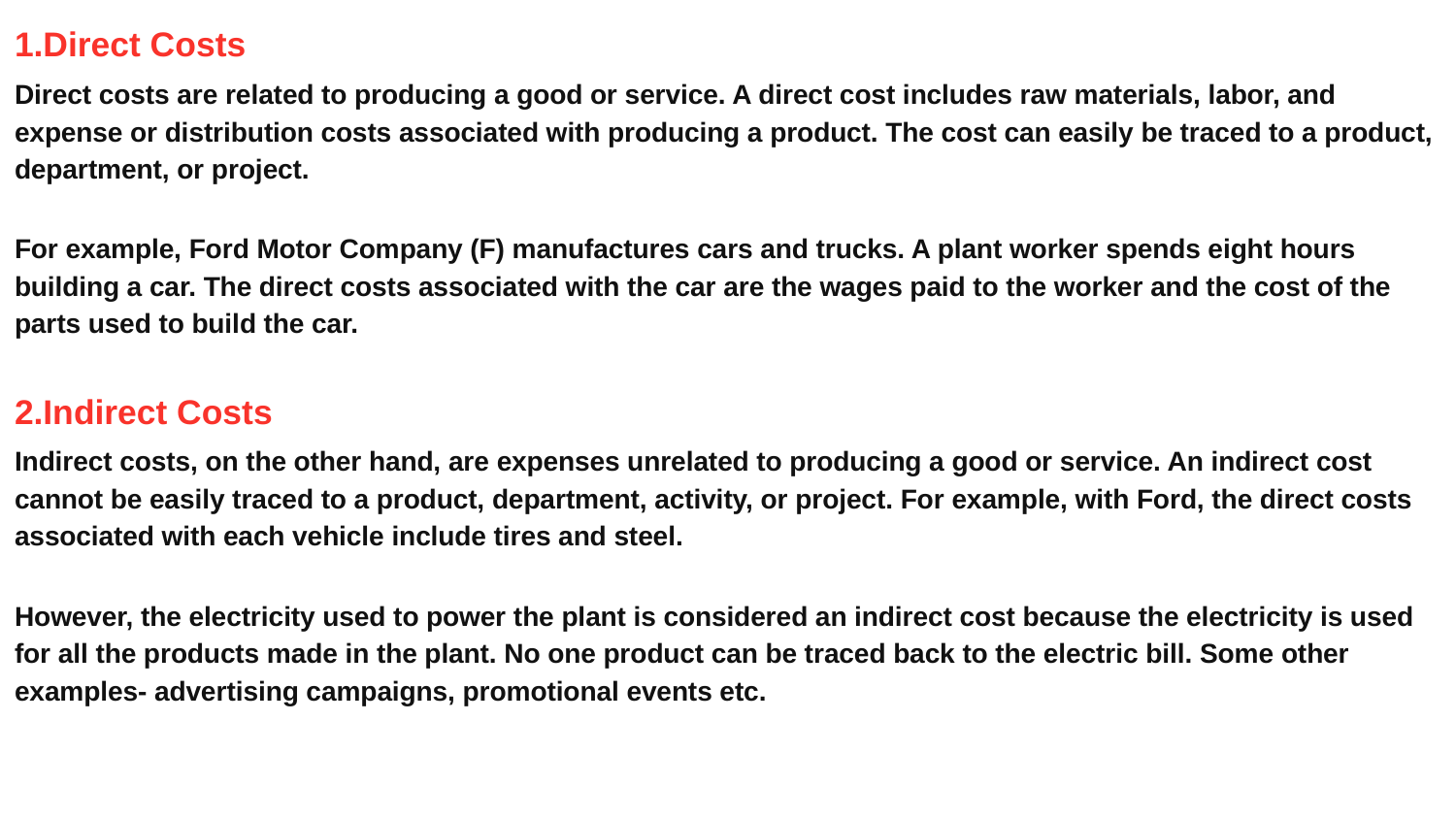

1.Direct Costs
Direct costs are related to producing a good or service. A direct cost includes raw materials, labor, and expense or distribution costs associated with producing a product. The cost can easily be traced to a product, department, or project.
For example, Ford Motor Company (F) manufactures cars and trucks. A plant worker spends eight hours building a car. The direct costs associated with the car are the wages paid to the worker and the cost of the parts used to build the car.
2.Indirect Costs
Indirect costs, on the other hand, are expenses unrelated to producing a good or service. An indirect cost cannot be easily traced to a product, department, activity, or project. For example, with Ford, the direct costs associated with each vehicle include tires and steel.
However, the electricity used to power the plant is considered an indirect cost because the electricity is used for all the products made in the plant. No one product can be traced back to the electric bill. Some other examples- advertising campaigns, promotional events etc.